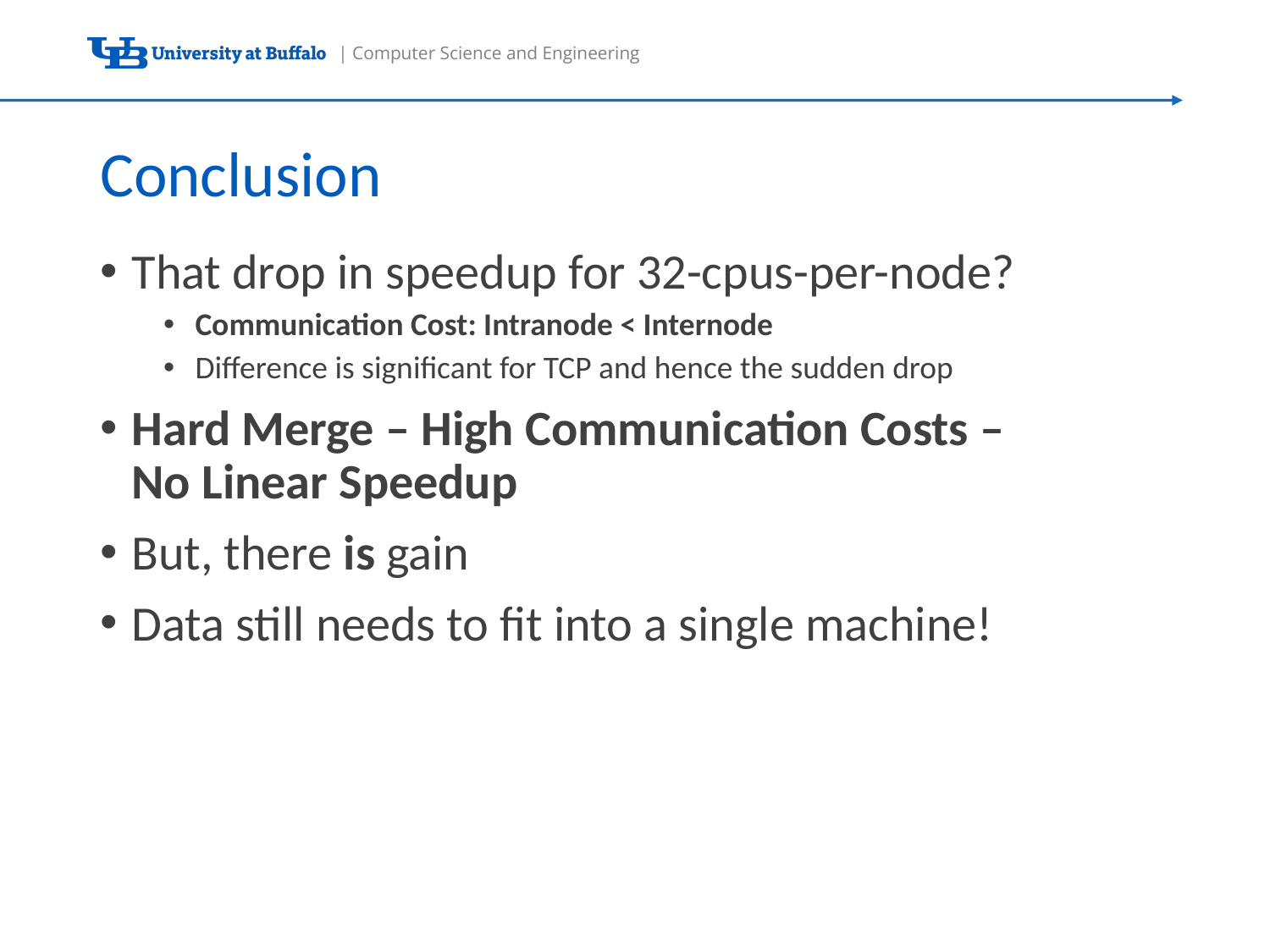

# Conclusion
That drop in speedup for 32-cpus-per-node?
Communication Cost: Intranode < Internode
Difference is significant for TCP and hence the sudden drop
Hard Merge – High Communication Costs –            No Linear Speedup
But, there is gain
Data still needs to fit into a single machine!